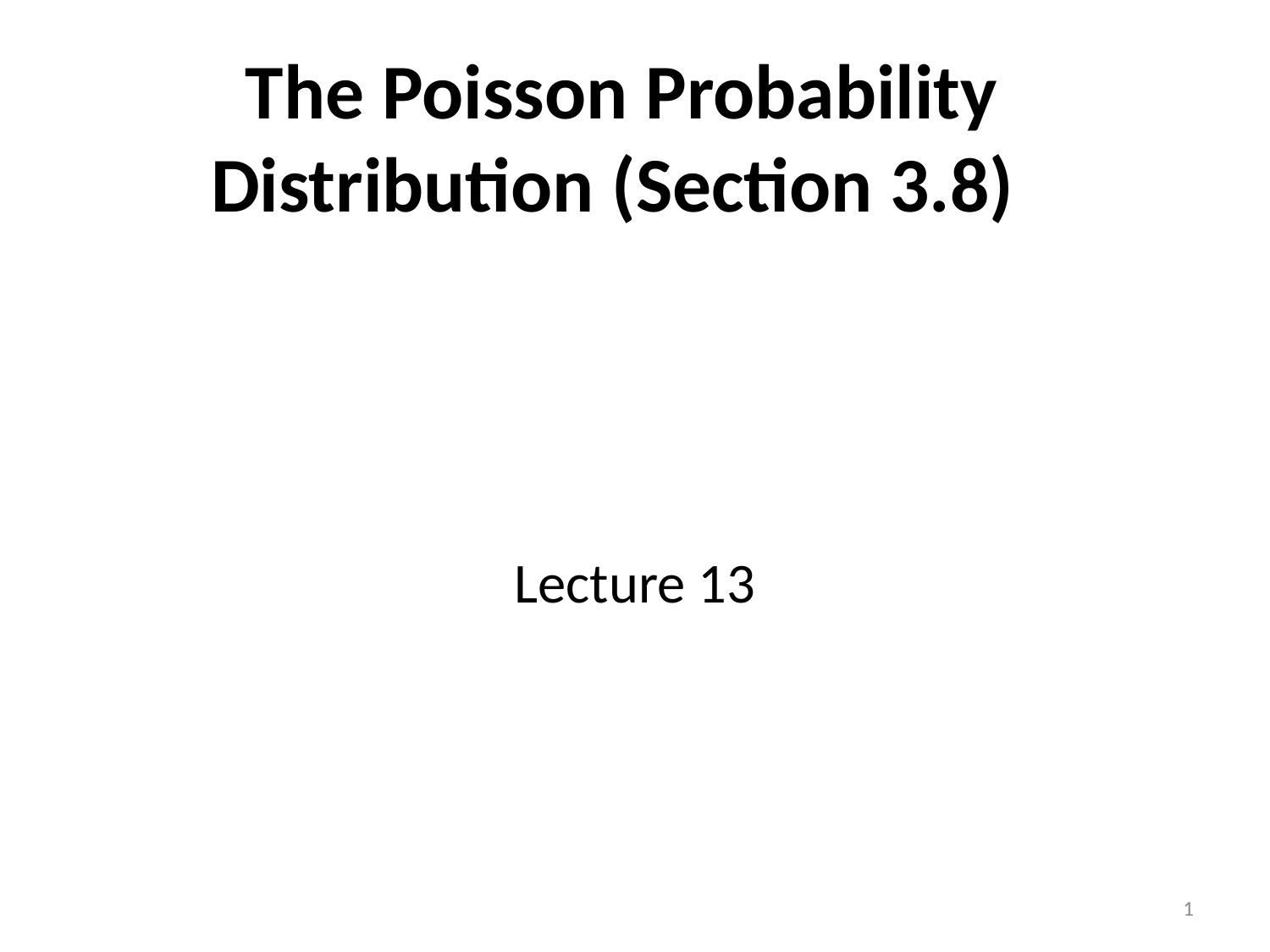

The Poisson Probability Distribution (Section 3.8)
Lecture 13
1